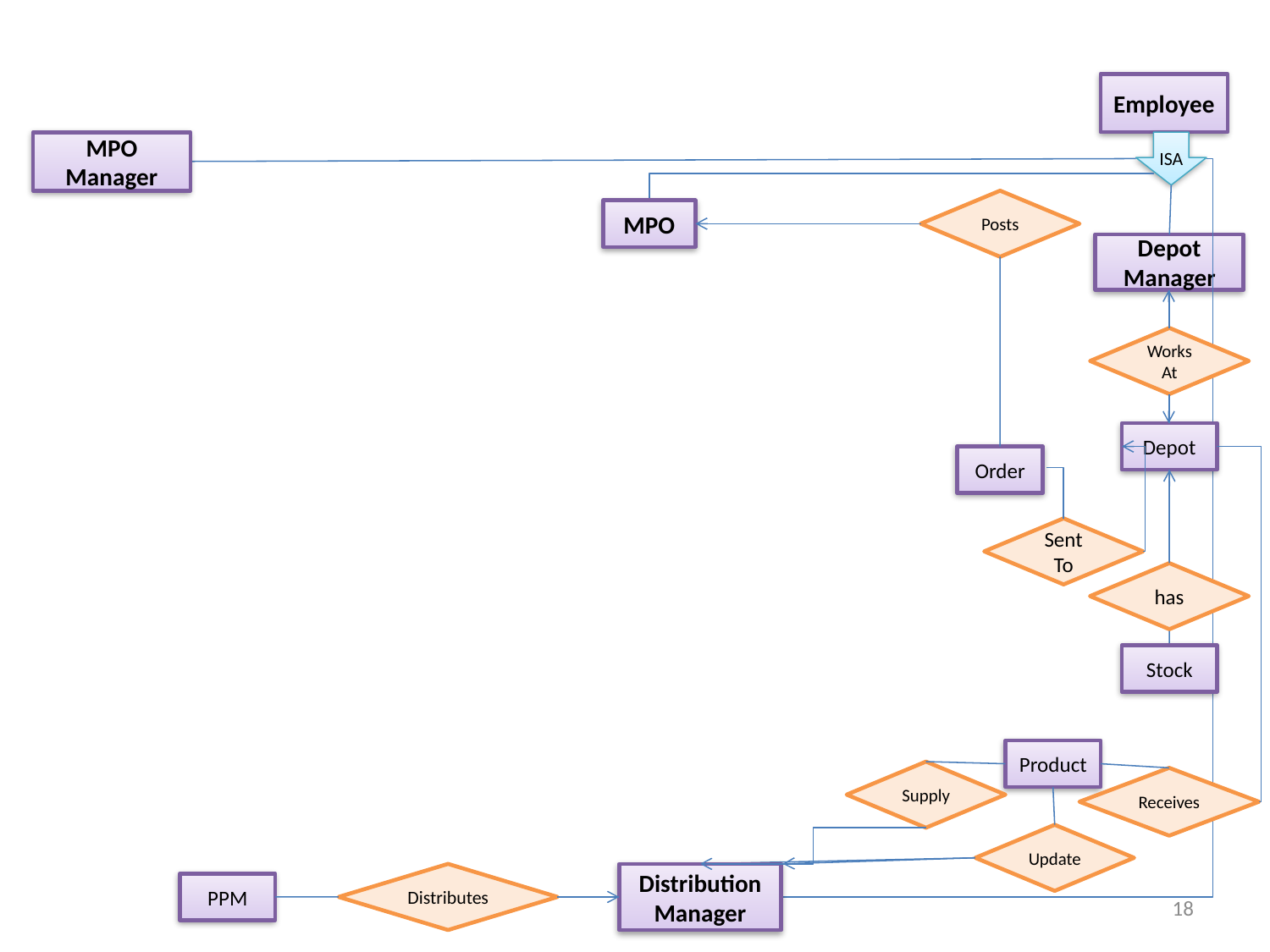

Employee
MPO Manager

ISA

Posts
MPO
Depot Manager
Works At
Depot
Order
Sent To
has
Stock
Product
Supply
Receives
Update
Distributes
Distribution Manager
PPM
18